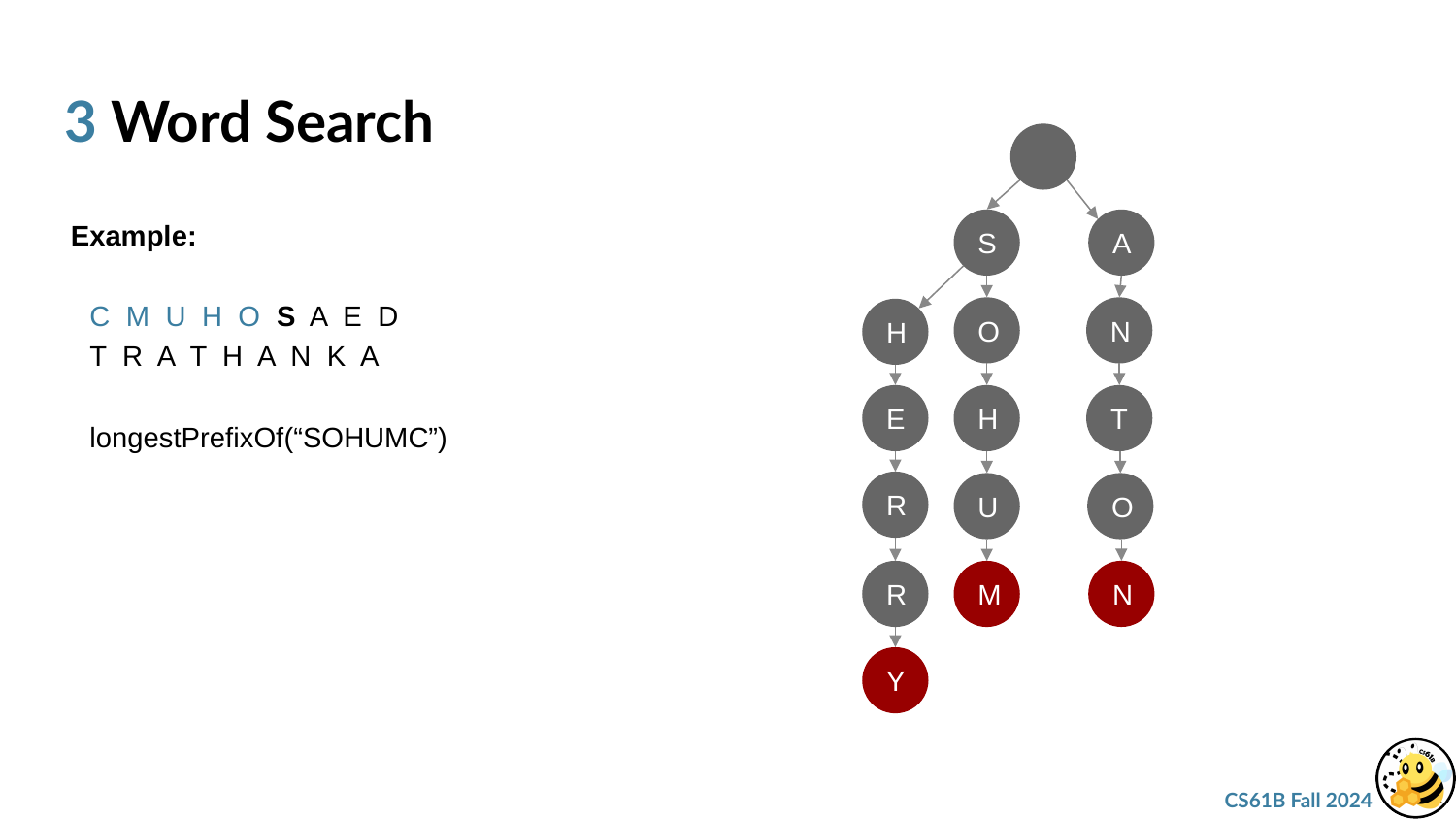

# 3 Word Search

Example:
A
S
C  M  U  H  O  S  A  E  D
T  R  A  T  H  A  N  K  A
N
O
H
E
H
T
longestPrefixOf(“SOHUMC”)
R
U
O
N
R
M
Y